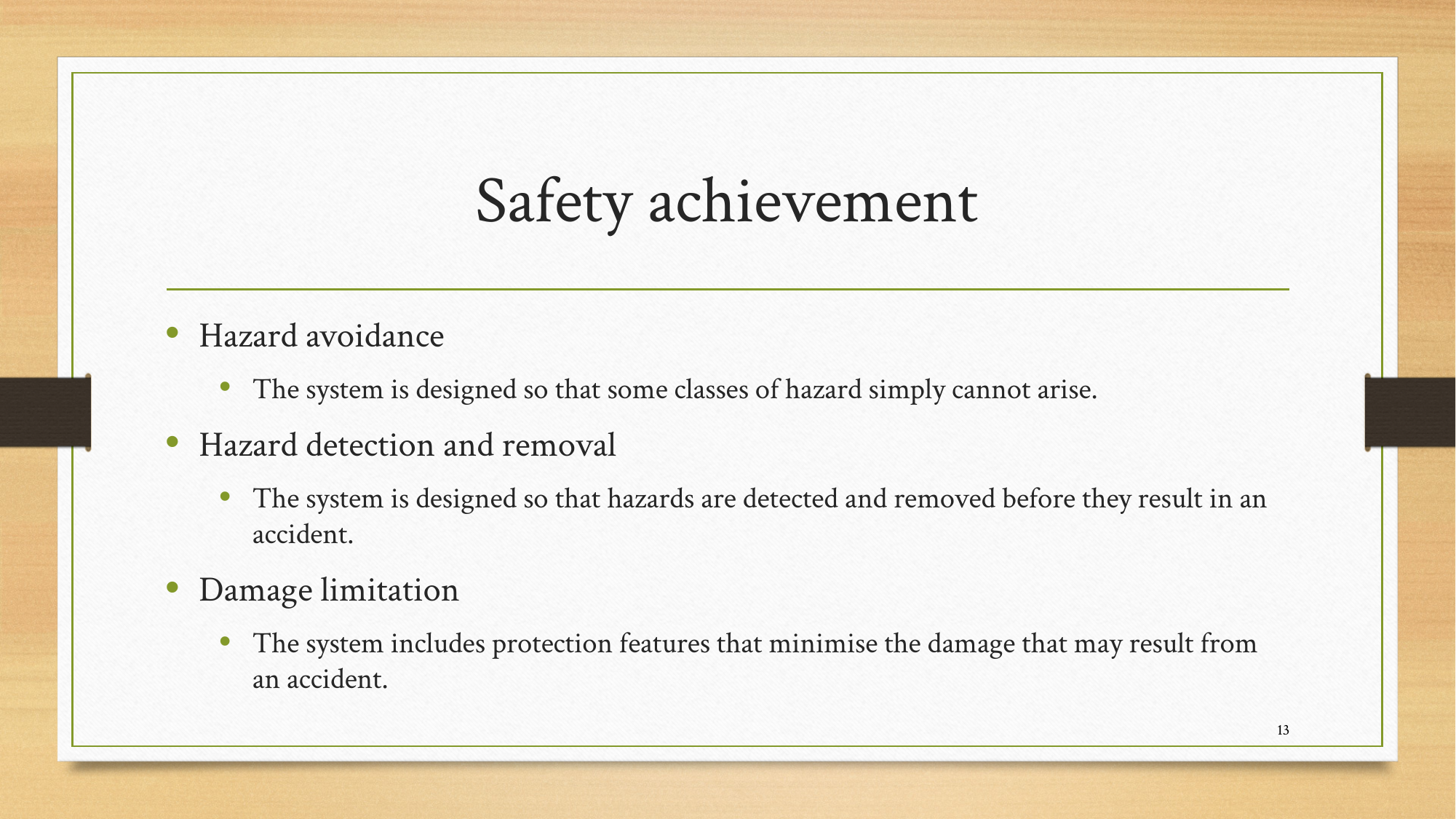

# Safety achievement
Hazard avoidance
The system is designed so that some classes of hazard simply cannot arise.
Hazard detection and removal
The system is designed so that hazards are detected and removed before they result in an accident.
Damage limitation
The system includes protection features that minimise the damage that may result from an accident.
13